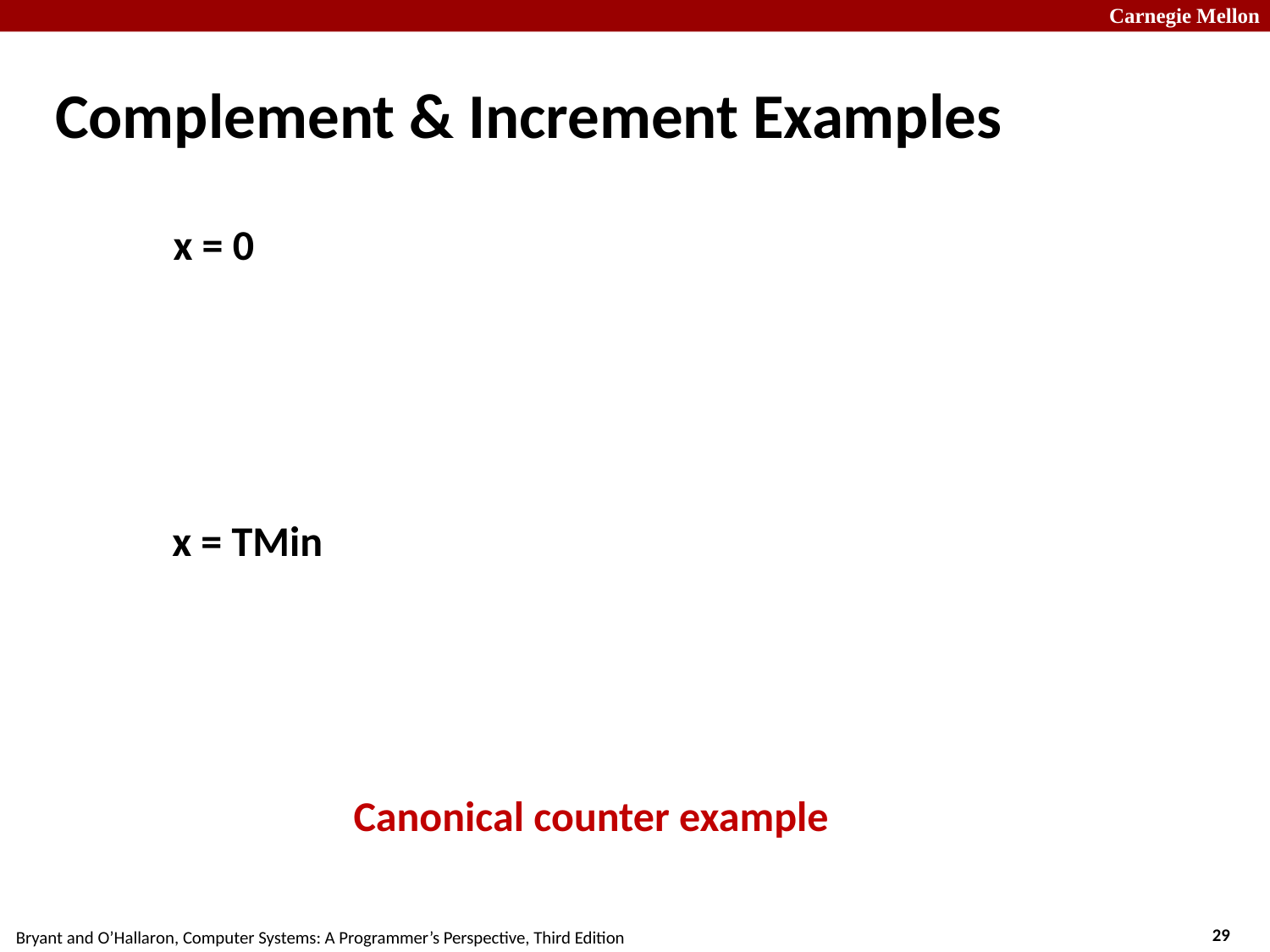

# Complement & Increment Examples
x = 0
x = TMin
Canonical counter example